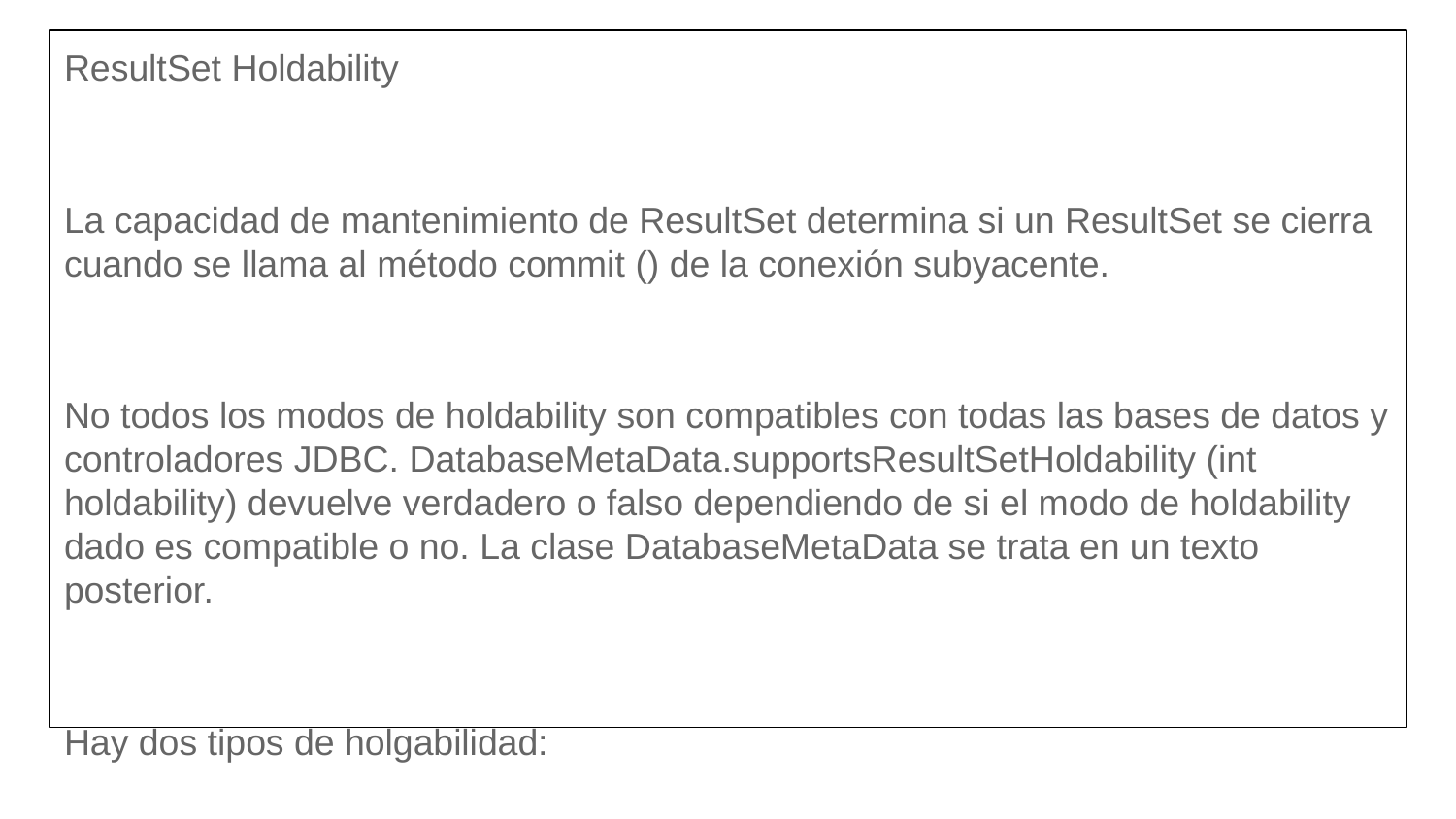

ResultSet Holdability

La capacidad de mantenimiento de ResultSet determina si un ResultSet se cierra cuando se llama al método commit () de la conexión subyacente.

No todos los modos de holdability son compatibles con todas las bases de datos y controladores JDBC. DatabaseMetaData.supportsResultSetHoldability (int holdability) devuelve verdadero o falso dependiendo de si el modo de holdability dado es compatible o no. La clase DatabaseMetaData se trata en un texto posterior.

Hay dos tipos de holgabilidad:

	ResultSet.CLOSE_CURSORS_OVER_COMMIT
	ResultSet.HOLD_CURSORS_OVER_COMMIT

La capacidad de cierre de CLOSE_CURSORS_OVER_COMMIT significa que todas las instancias de ResultSet se cierran cuando se llama al método connection.commit () en la conexión que creó el ResultSet.

La retención de HOLD_CURSORS_OVER_COMMIT significa que el ResultSet se mantiene abierto cuando se llama al método connection.commit () en la conexión que creó el ResultSet.

La capacidad de retención de HOLD_CURSORS_OVER_COMMIT puede ser útil si usa ResultSet para actualizar valores en la base de datos. Por lo tanto, puede abrir un ResultSet, actualizar filas en él, llamar a connection.commit () y mantener el mismo ResultSet abierto para futuras transacciones en las mismas filas.